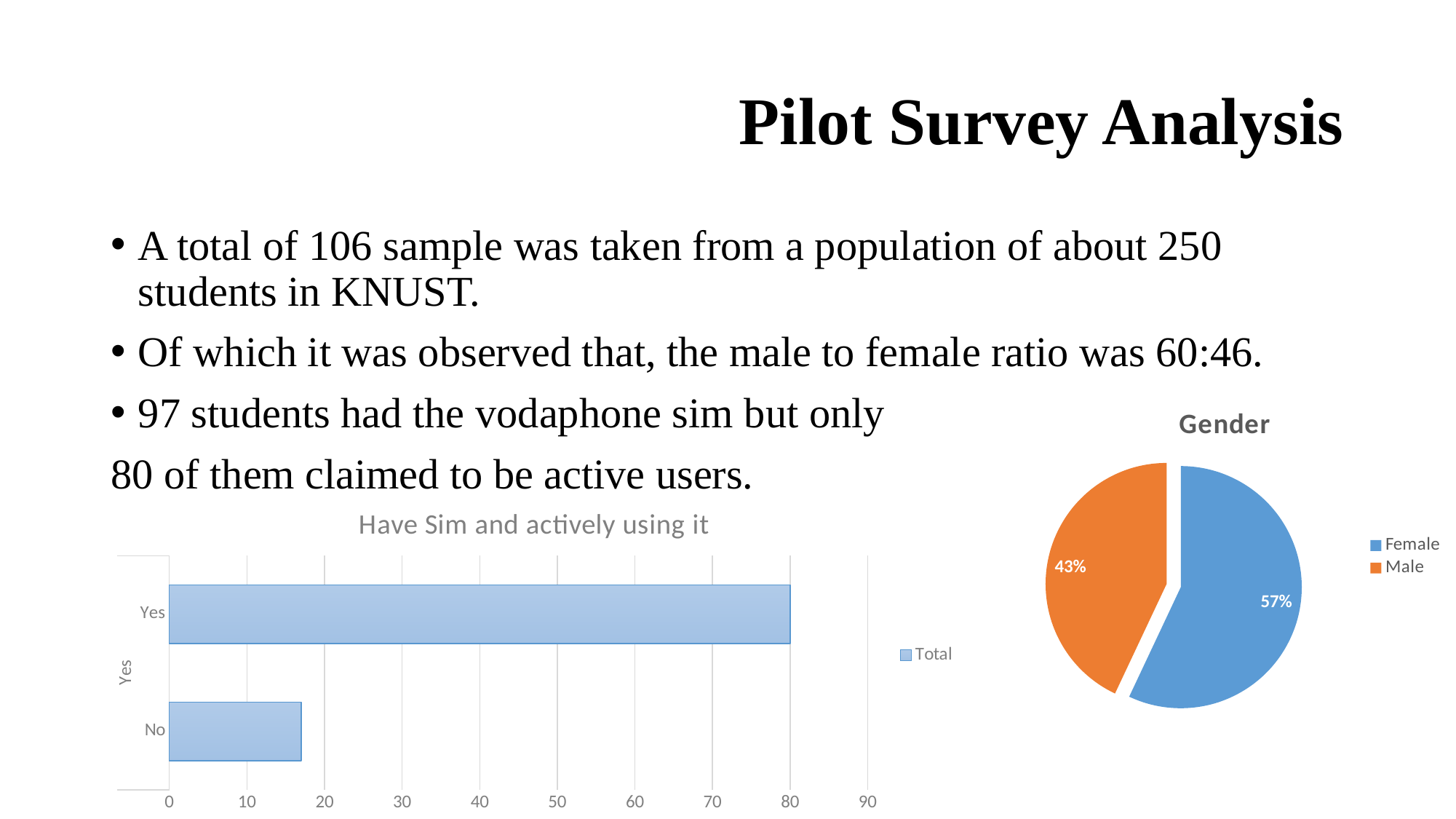

# Pilot Survey Analysis
A total of 106 sample was taken from a population of about 250 students in KNUST.
Of which it was observed that, the male to female ratio was 60:46.
97 students had the vodaphone sim but only
80 of them claimed to be active users.

### Chart: Gender

| Category | Total |
|---|---|
| Female | 61.0 |
| Male | 46.0 |

### Chart: Have Sim and actively using it

| Category | Total |
|---|---|
| No | 17.0 |
| Yes | 80.0 |